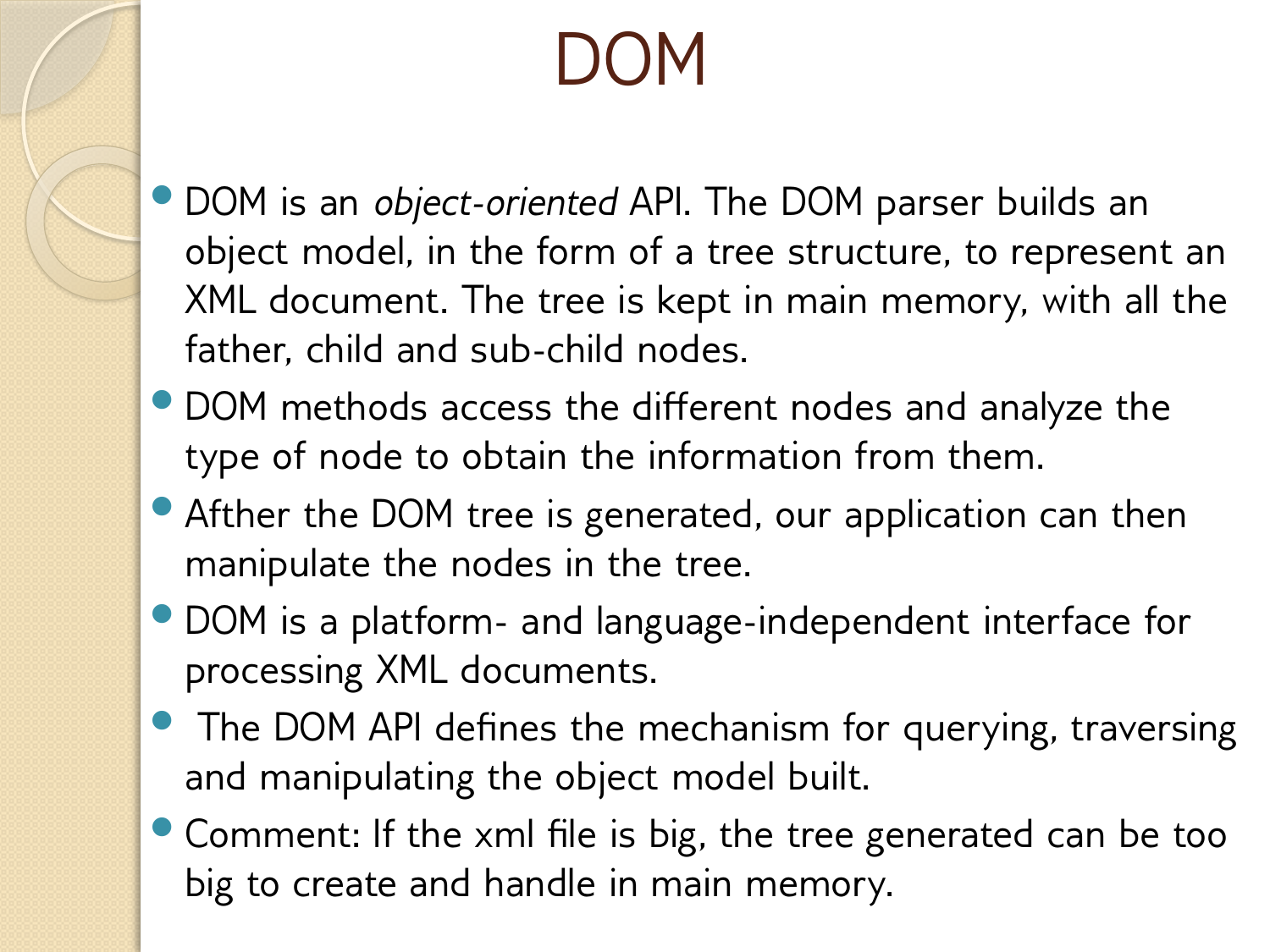

# DOM
DOM is an object-oriented API. The DOM parser builds an object model, in the form of a tree structure, to represent an XML document. The tree is kept in main memory, with all the father, child and sub-child nodes.
DOM methods access the different nodes and analyze the type of node to obtain the information from them.
Afther the DOM tree is generated, our application can then manipulate the nodes in the tree.
DOM is a platform- and language-independent interface for processing XML documents.
 The DOM API defines the mechanism for querying, traversing and manipulating the object model built.
Comment: If the xml file is big, the tree generated can be too big to create and handle in main memory.